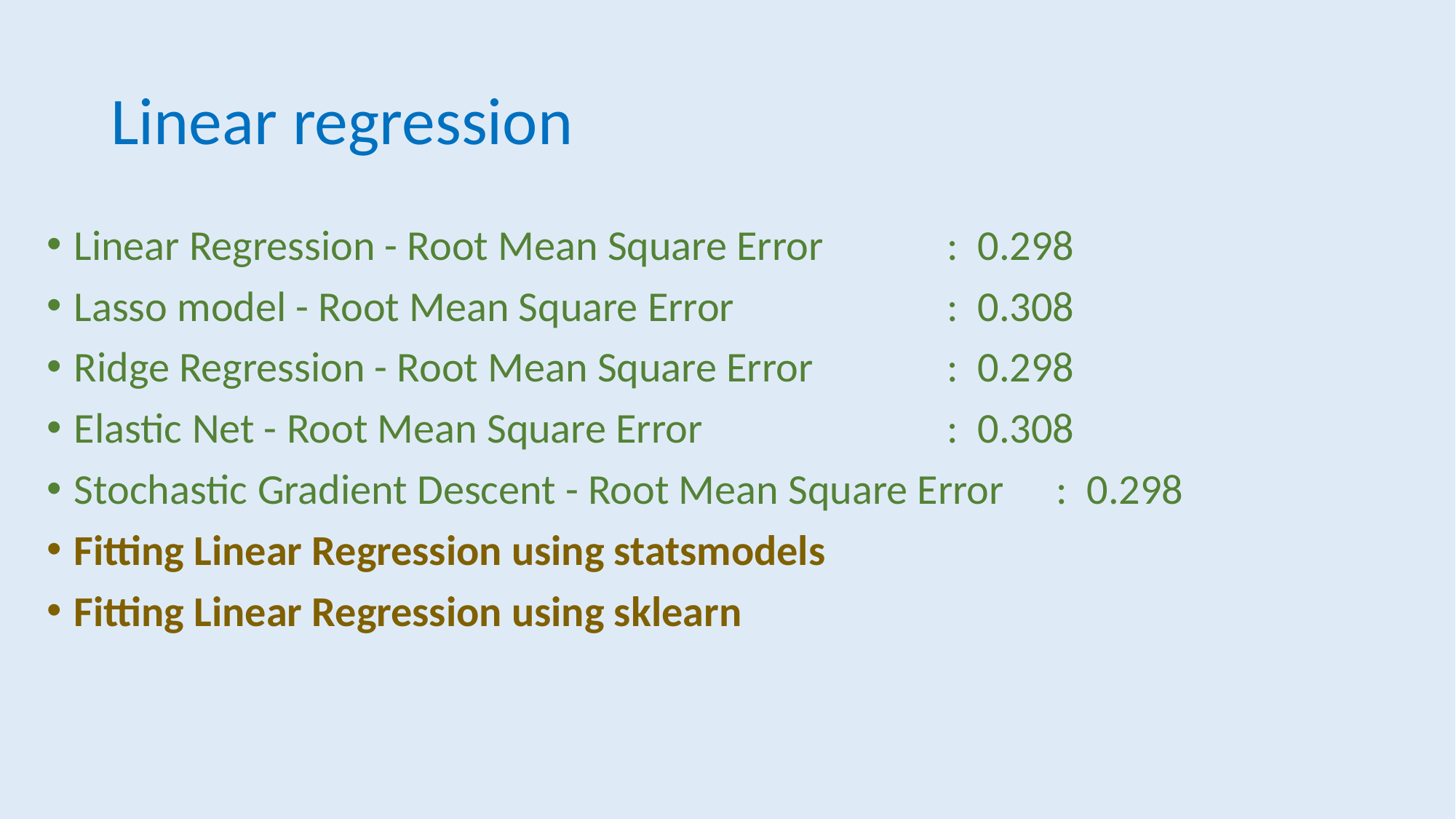

# Linear regression
Linear Regression - Root Mean Square Error		:  0.298
Lasso model - Root Mean Square Error         		:  0.308
Ridge Regression - Root Mean Square Error		:  0.298
Elastic Net - Root Mean Square Error			:  0.308
Stochastic Gradient Descent - Root Mean Square Error	:  0.298
Fitting Linear Regression using statsmodels
Fitting Linear Regression using sklearn